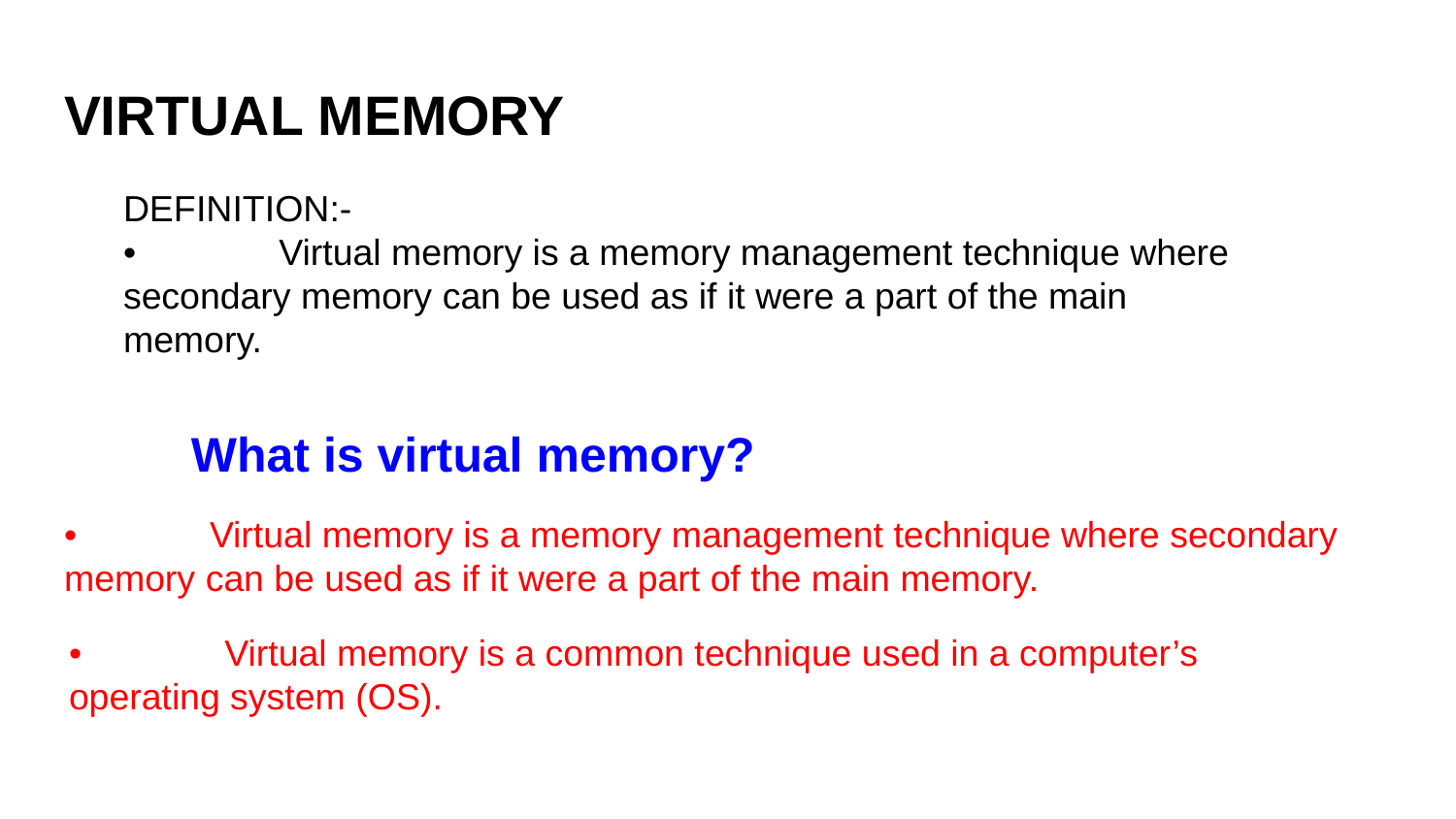

# VIRTUAL MEMORY

DEFINITION:-
•	 Virtual memory is a memory management technique where secondary memory can be used as if it were a part of the main memory.

What is virtual memory?
•	Virtual memory is a memory management technique where secondary memory can be used as if it were a part of the main memory.
•	 Virtual memory is a common technique used in a computer’s operating system (OS).